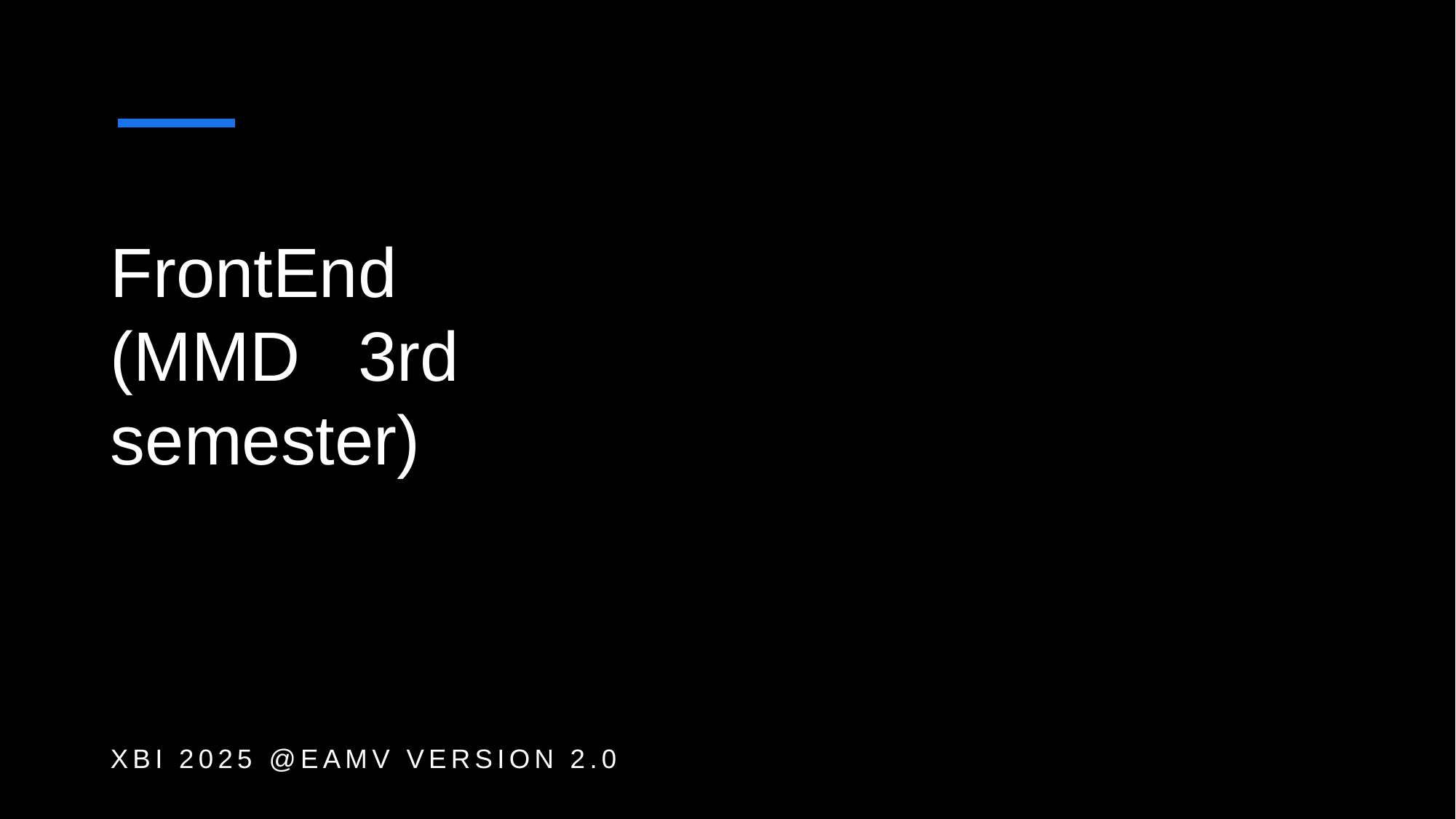

# FrontEnd (MMD   3rd semester)

Xbi 2025 @EAMV version 2.0
1